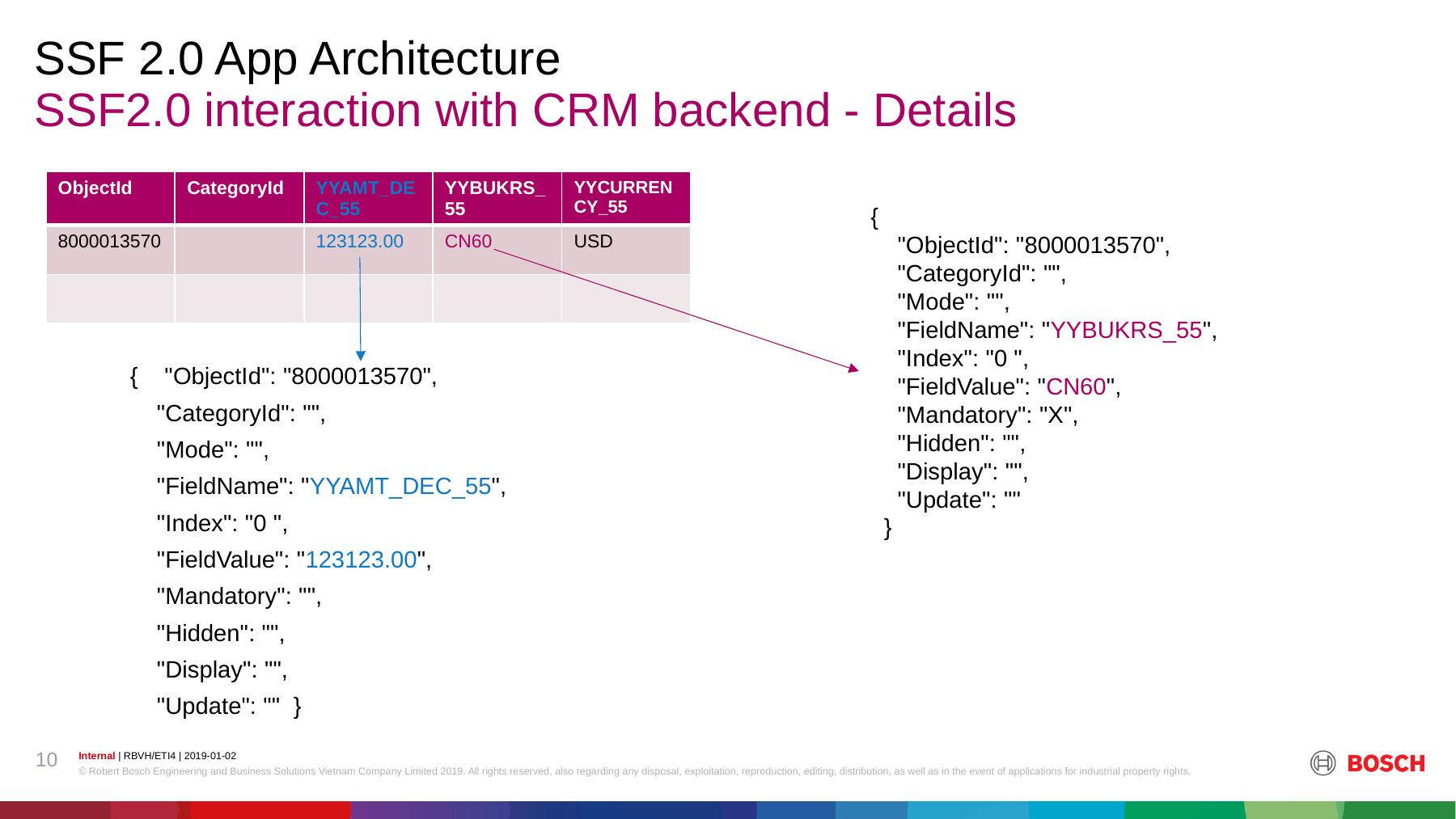

SSF 2.0 App Architecture

# SSF2.0 interaction with CRM backend - Details
| ObjectId | CategoryId | YYAMT\_DEC\_55 | YYBUKRS\_55 | YYCURRENCY\_55 |
| --- | --- | --- | --- | --- |
| 8000013570 |  | 123123.00 | CN60 | USD |
|  |  |  |  |  |
{
    "ObjectId": "8000013570",
    "CategoryId": "",
    "Mode": "",
    "FieldName": "YYBUKRS_55",
    "Index": "0 ",
    "FieldValue": "CN60",
    "Mandatory": "X",
    "Hidden": "",
    "Display": "",
    "Update": ""
  }
{    "ObjectId": "8000013570",
    "CategoryId": "",
    "Mode": "",
    "FieldName": "YYAMT_DEC_55",
    "Index": "0 ",
    "FieldValue": "123123.00",
    "Mandatory": "",
    "Hidden": "",
    "Display": "",
    "Update": ""  }
10
Internal | RBVH/ETI4 | 2019-01-02
© Robert Bosch Engineering and Business Solutions Vietnam Company Limited 2019. All rights reserved, also regarding any disposal, exploitation, reproduction, editing, distribution, as well as in the event of applications for industrial property rights.